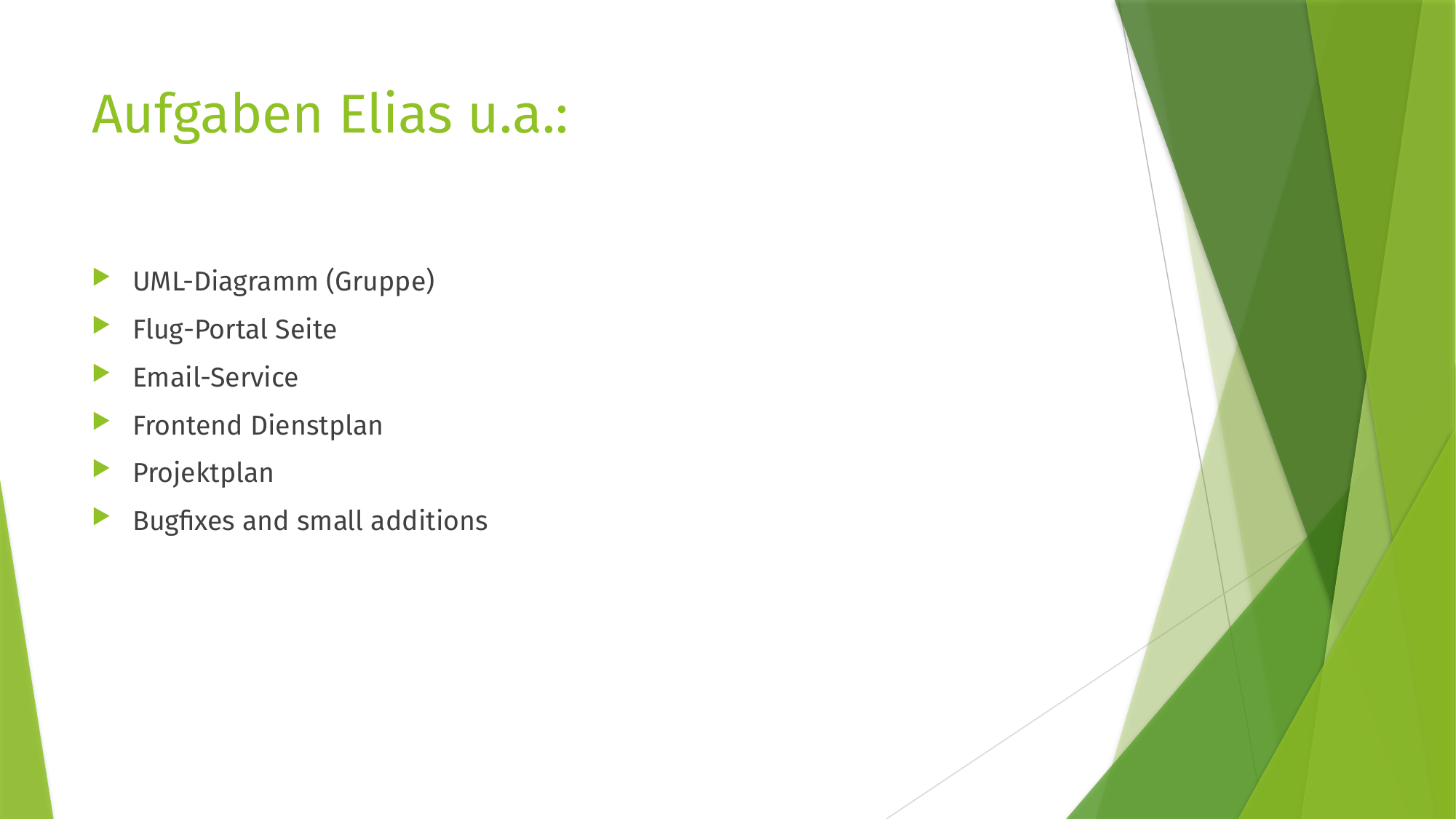

# Aufgaben Elias u.a.:
UML-Diagramm (Gruppe)
Flug-Portal Seite
Email-Service
Frontend Dienstplan
Projektplan
Bugfixes and small additions